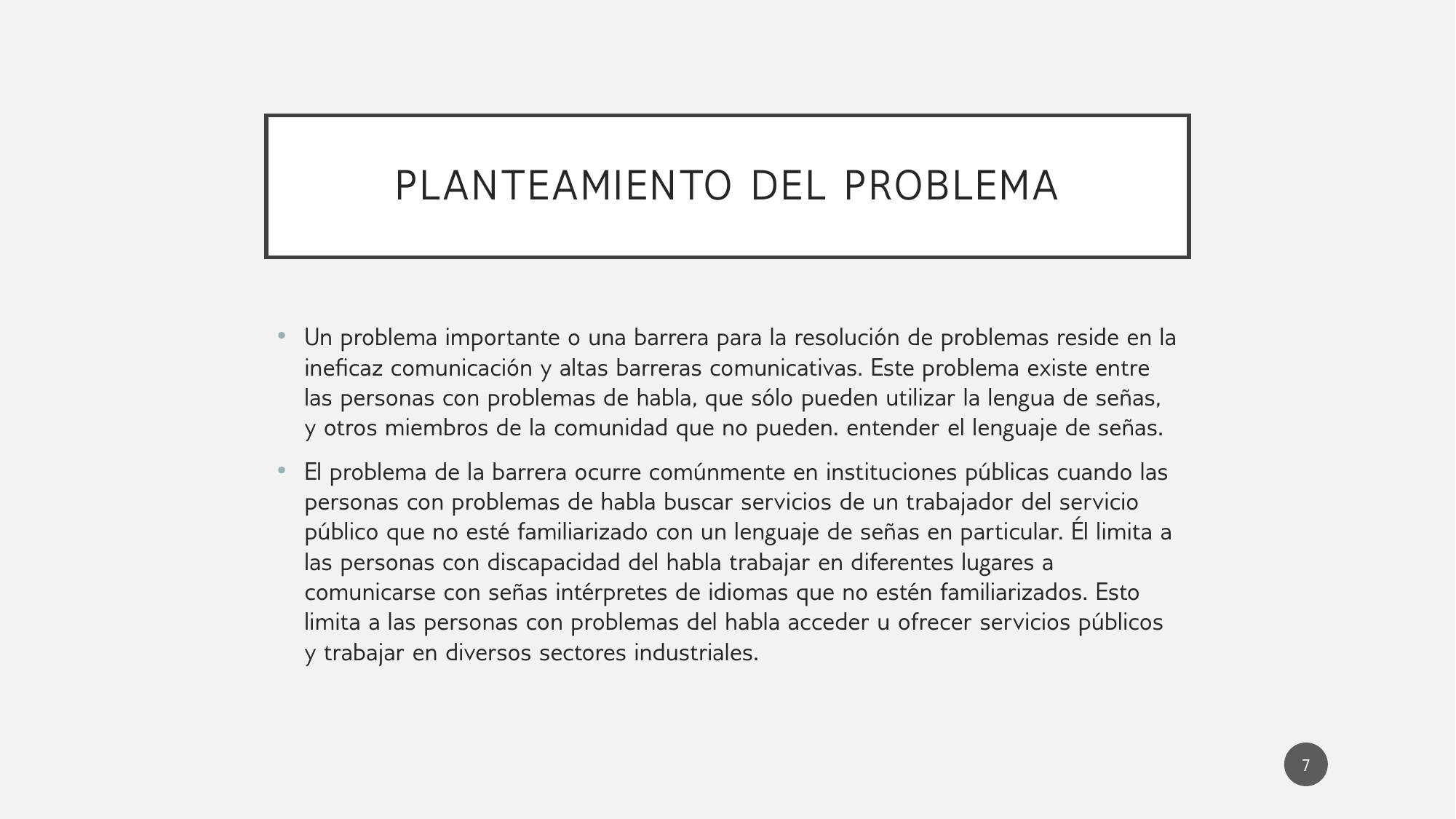

# Planteamiento del problema
Un problema importante o una barrera para la resolución de problemas reside en la ineficaz comunicación y altas barreras comunicativas. Este problema existe entre las personas con problemas de habla, que sólo pueden utilizar la lengua de señas, y otros miembros de la comunidad que no pueden. entender el lenguaje de señas.
El problema de la barrera ocurre comúnmente en instituciones públicas cuando las personas con problemas de habla buscar servicios de un trabajador del servicio público que no esté familiarizado con un lenguaje de señas en particular. Él limita a las personas con discapacidad del habla trabajar en diferentes lugares a comunicarse con señas intérpretes de idiomas que no estén familiarizados. Esto limita a las personas con problemas del habla acceder u ofrecer servicios públicos y trabajar en diversos sectores industriales.
7